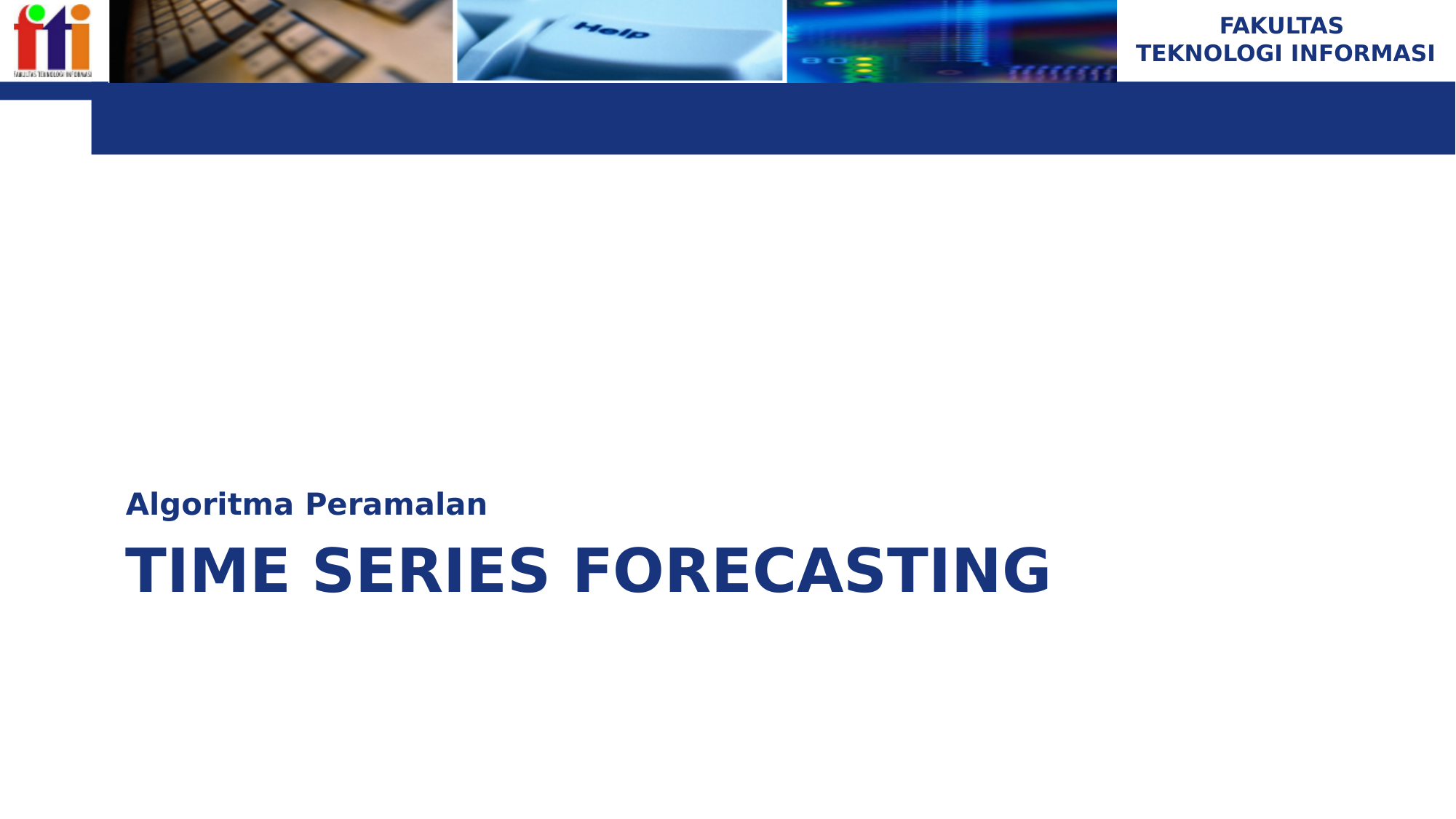

5
Algoritma Peramalan
# Time Series Forecasting